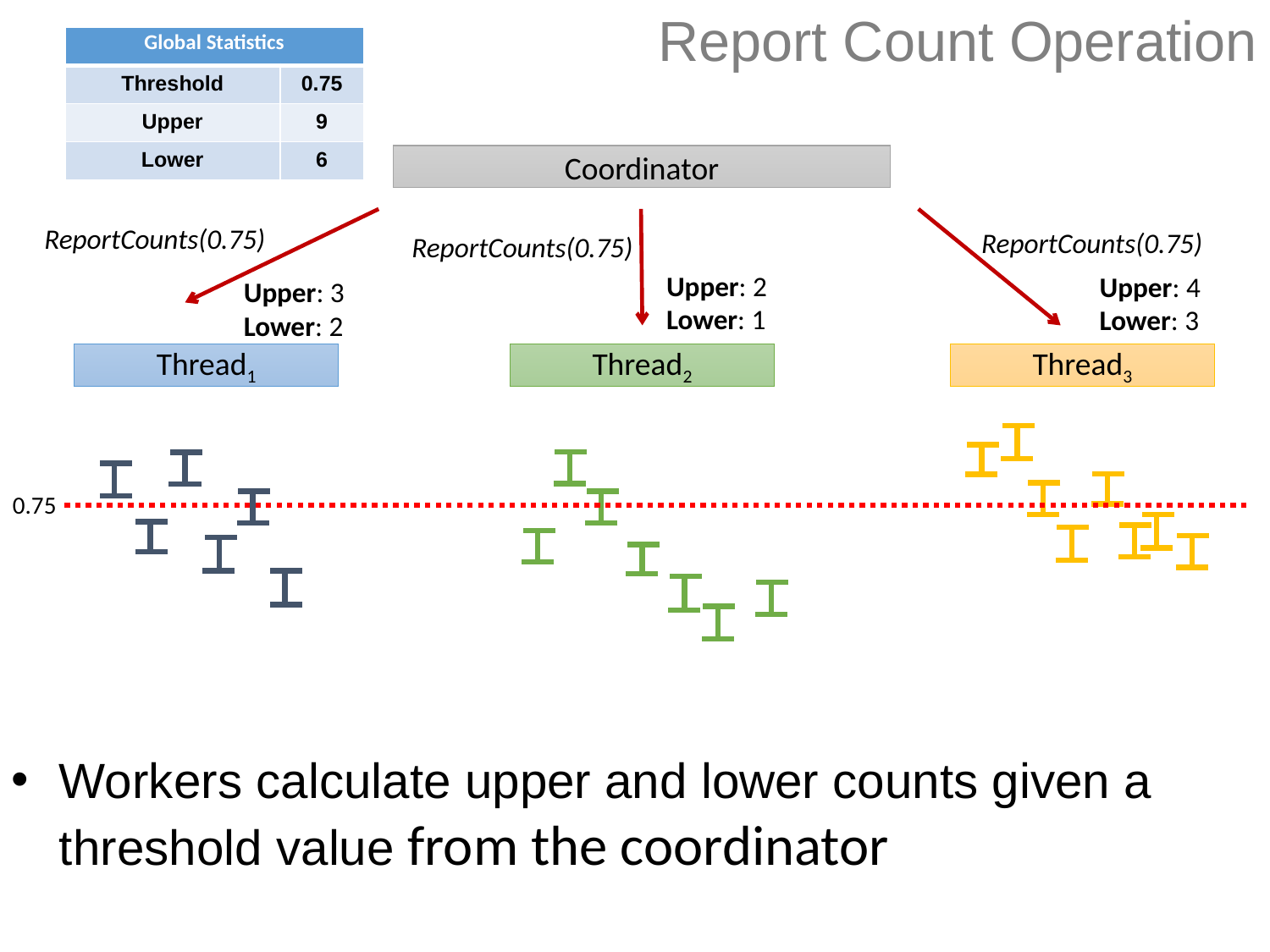

# Report Count Operation
| Global Statistics |  |
| --- | --- |
| Threshold | 0.75 |
| Upper | 9 |
| Lower | 6 |
Coordinator
ReportCounts(0.75)
ReportCounts(0.75)
ReportCounts(0.75)
Upper: 2
Lower: 1
Upper: 4
Lower: 3
Upper: 3
Lower: 2
Thread1
Thread2
Thread3
0.75

Workers calculate upper and lower counts given a threshold value from the coordinator